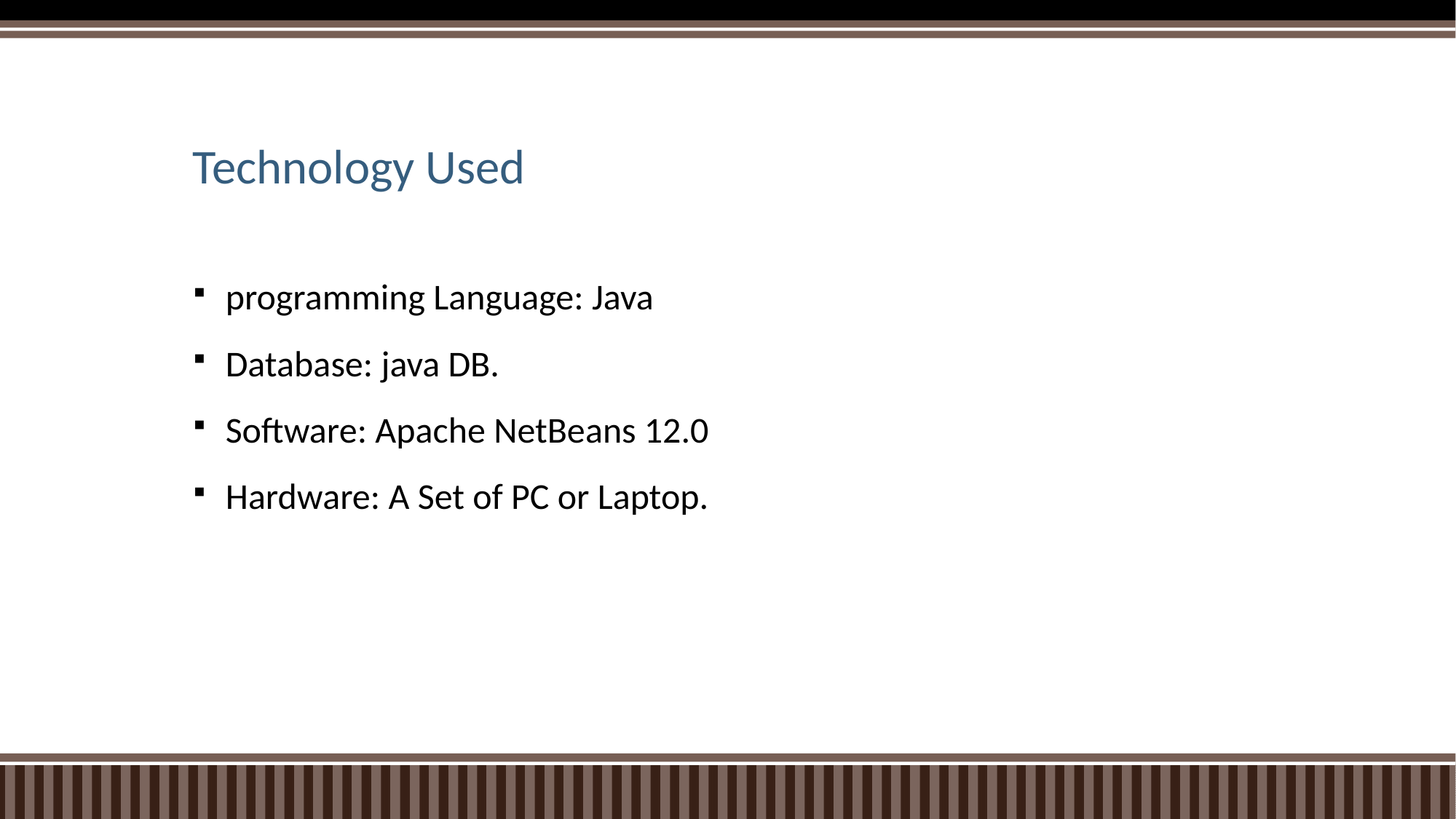

# Technology Used
programming Language: Java
Database: java DB.
Software: Apache NetBeans 12.0
Hardware: A Set of PC or Laptop.